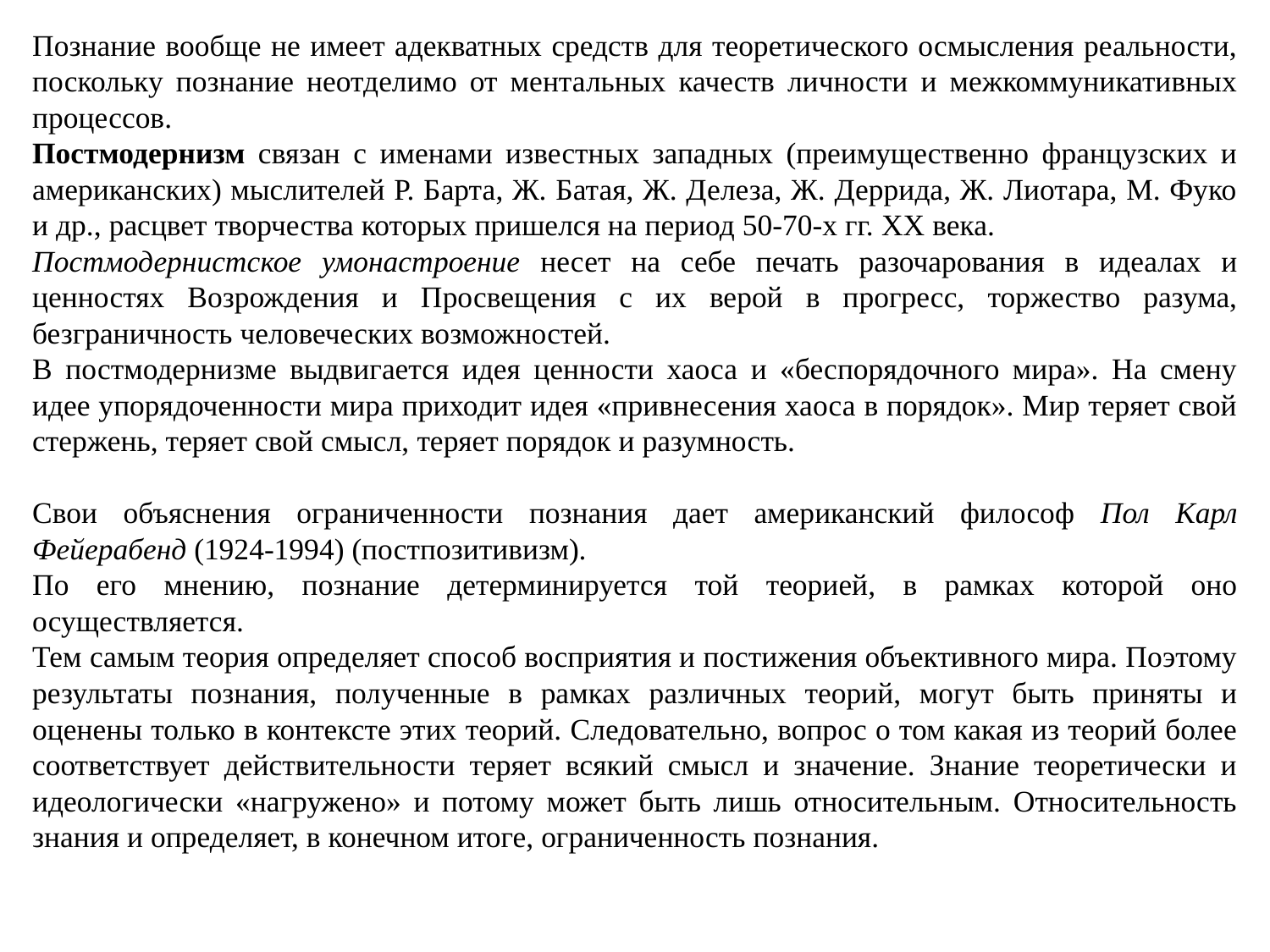

Познание вообще не имеет адекватных средств для теоретического осмысления реальности, поскольку познание неотделимо от ментальных качеств личности и межкоммуникативных процессов.
Постмодернизм связан с именами известных западных (преимущественно французских и американских) мыслителей Р. Барта, Ж. Батая, Ж. Делеза, Ж. Деррида, Ж. Лиотара, М. Фуко и др., расцвет творчества которых пришелся на период 50-70-х гг. XX века.
Постмодернистское умонастроение несет на себе печать разочарования в идеалах и ценностях Возрождения и Просвещения с их верой в прогресс, торжество разума, безграничность человеческих возможностей.
В постмодернизме выдвигается идея ценности хаоса и «беспорядочного мира». На смену идее упорядоченности мира приходит идея «привнесения хаоса в порядок». Мир теряет свой стержень, теряет свой смысл, теряет порядок и разумность.

Свои объяснения ограниченности познания дает американский философ Пол Карл Фейерабенд (1924-1994) (постпозитивизм).
По его мнению, познание детерминируется той теорией, в рамках которой оно осуществляется.
Тем самым теория определяет способ восприятия и постижения объективного мира. Поэтому результаты познания, полученные в рамках различных теорий, могут быть приняты и оценены только в контексте этих теорий. Следовательно, вопрос о том какая из теорий более соответствует действительности теряет всякий смысл и значение. Знание теоретически и идеологически «нагружено» и потому может быть лишь относительным. Относительность знания и определяет, в конечном итоге, ограниченность познания.